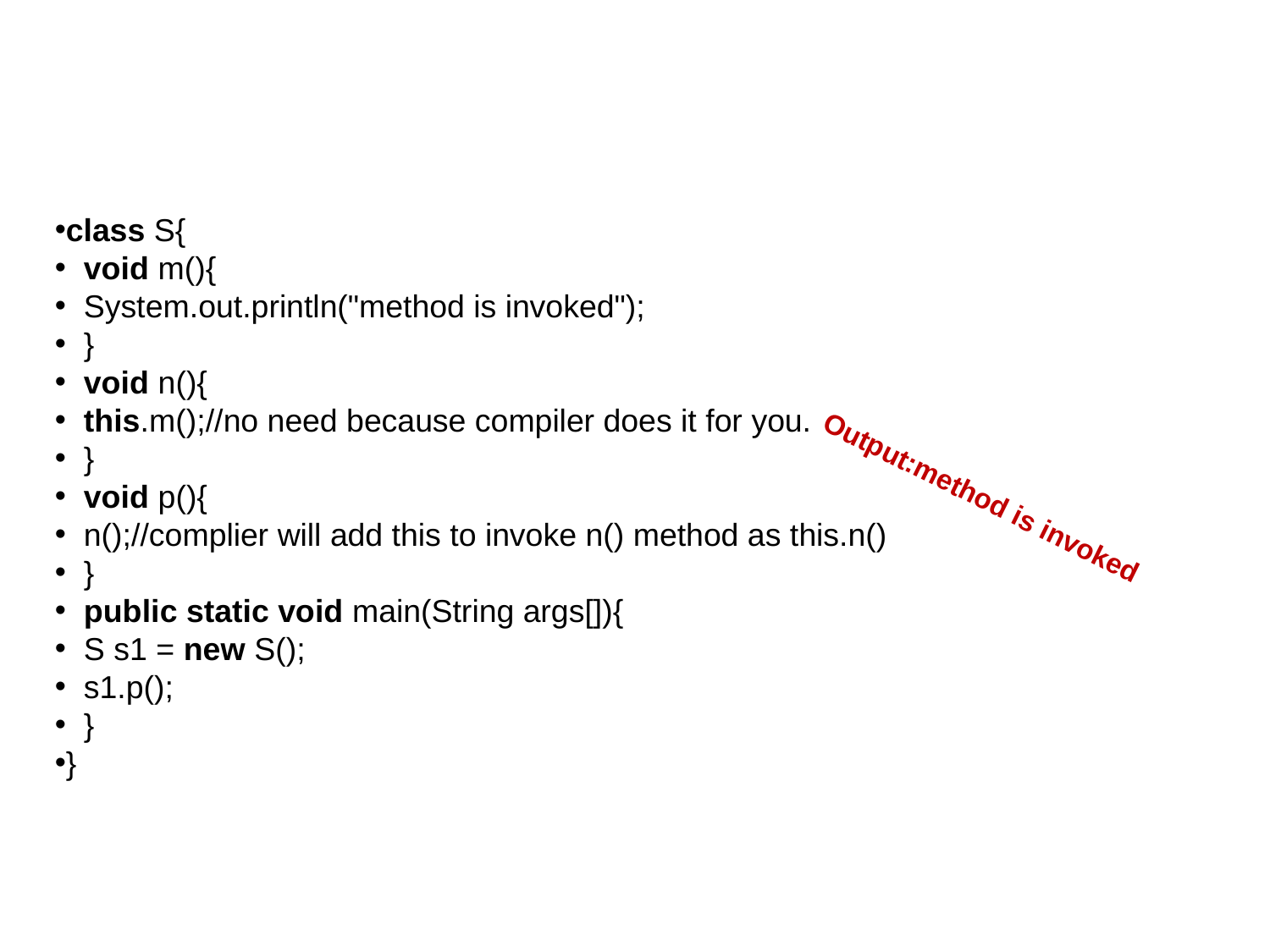

#
class S{
  void m(){
  System.out.println("method is invoked");
  }
  void n(){
  this.m();//no need because compiler does it for you.
  }
  void p(){
  n();//complier will add this to invoke n() method as this.n()
  }
  public static void main(String args[]){
  S s1 = new S();
  s1.p();
  }
}

Output:method is invoked